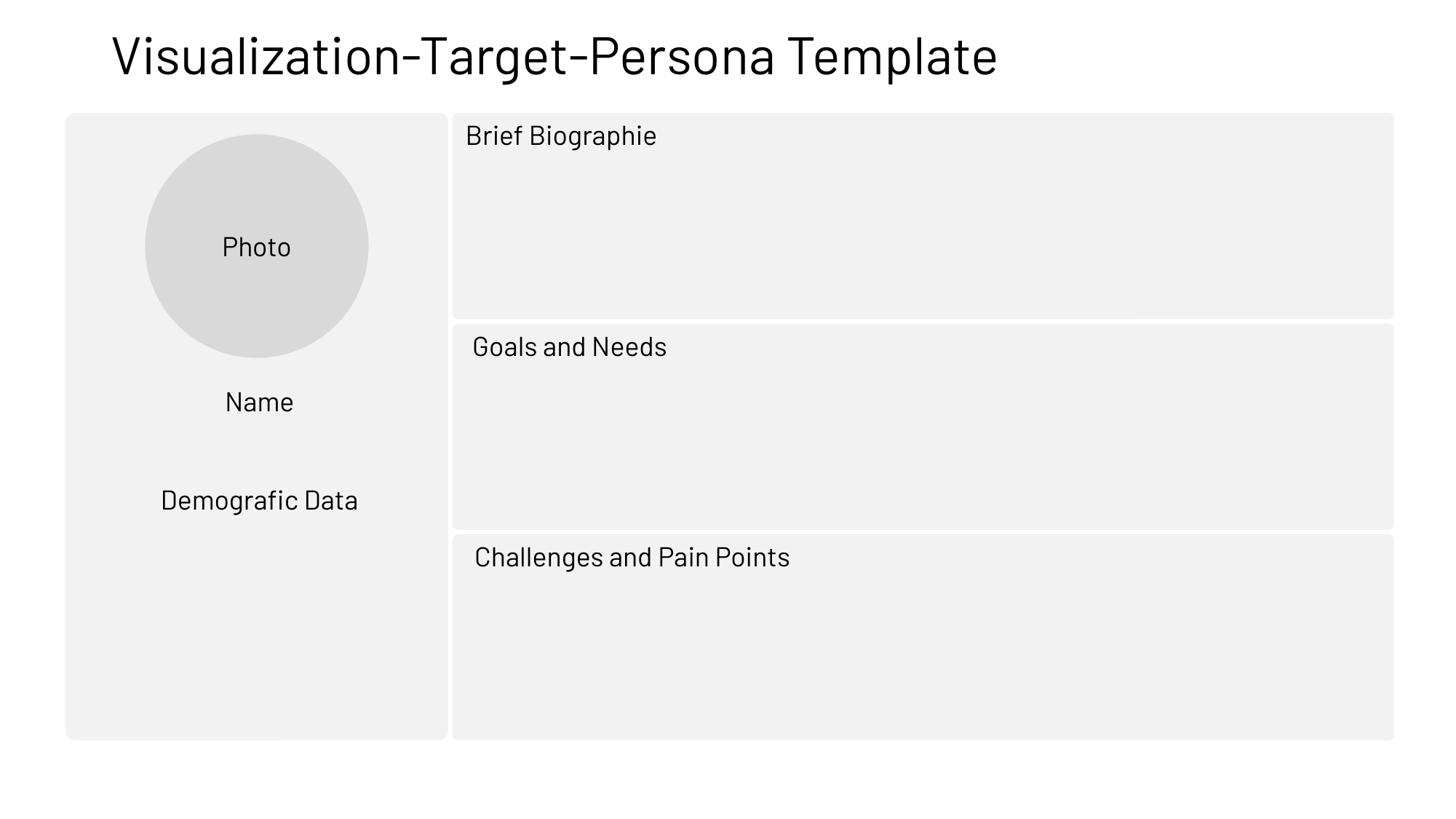

# Visualization-Target-Persona Template

Brief Biographie

Photo
Goals and Needs
Name

Demografic Data
Challenges and Pain Points